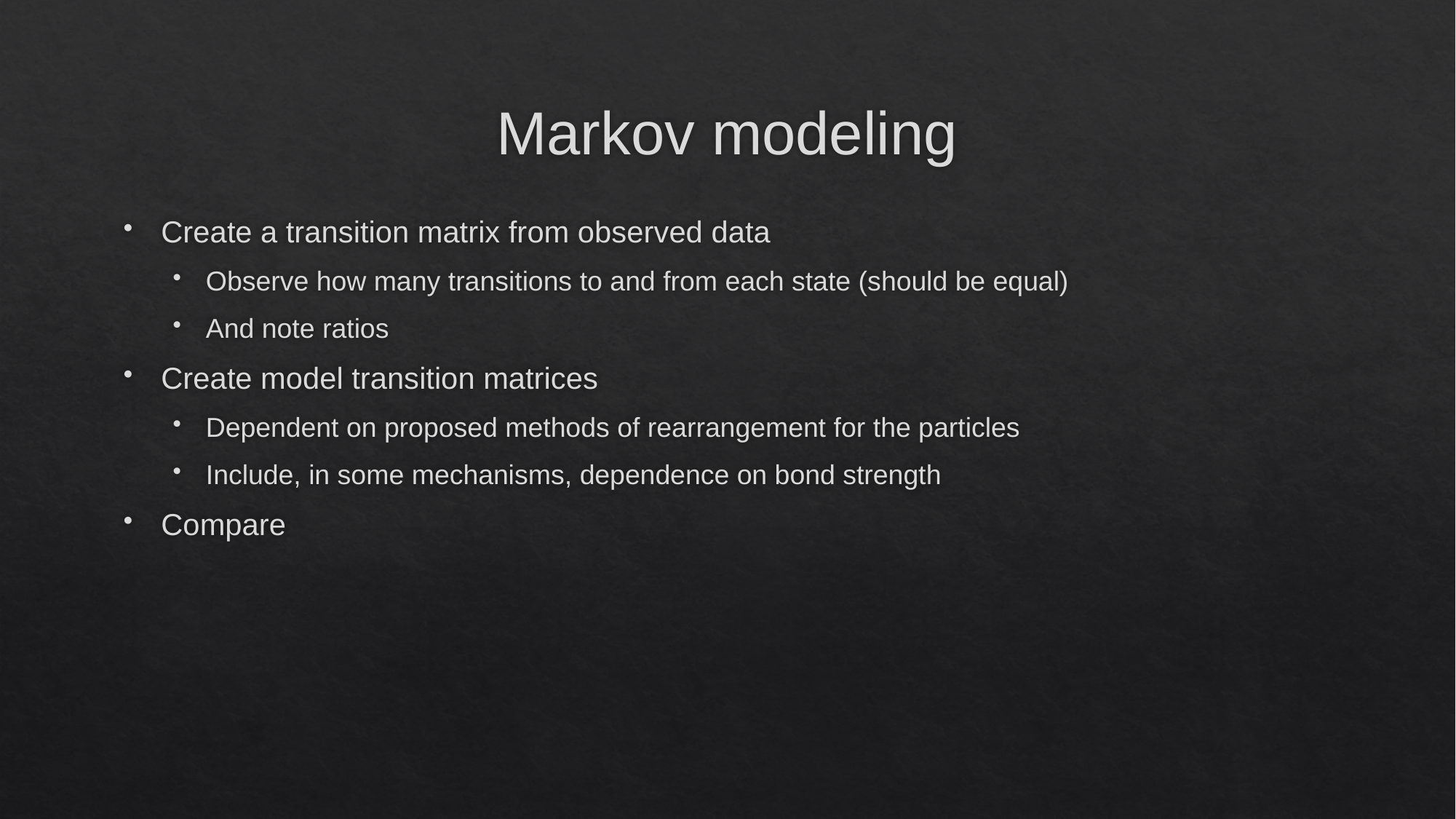

# Markov modeling
Create a transition matrix from observed data
Observe how many transitions to and from each state (should be equal)
And note ratios
Create model transition matrices
Dependent on proposed methods of rearrangement for the particles
Include, in some mechanisms, dependence on bond strength
Compare